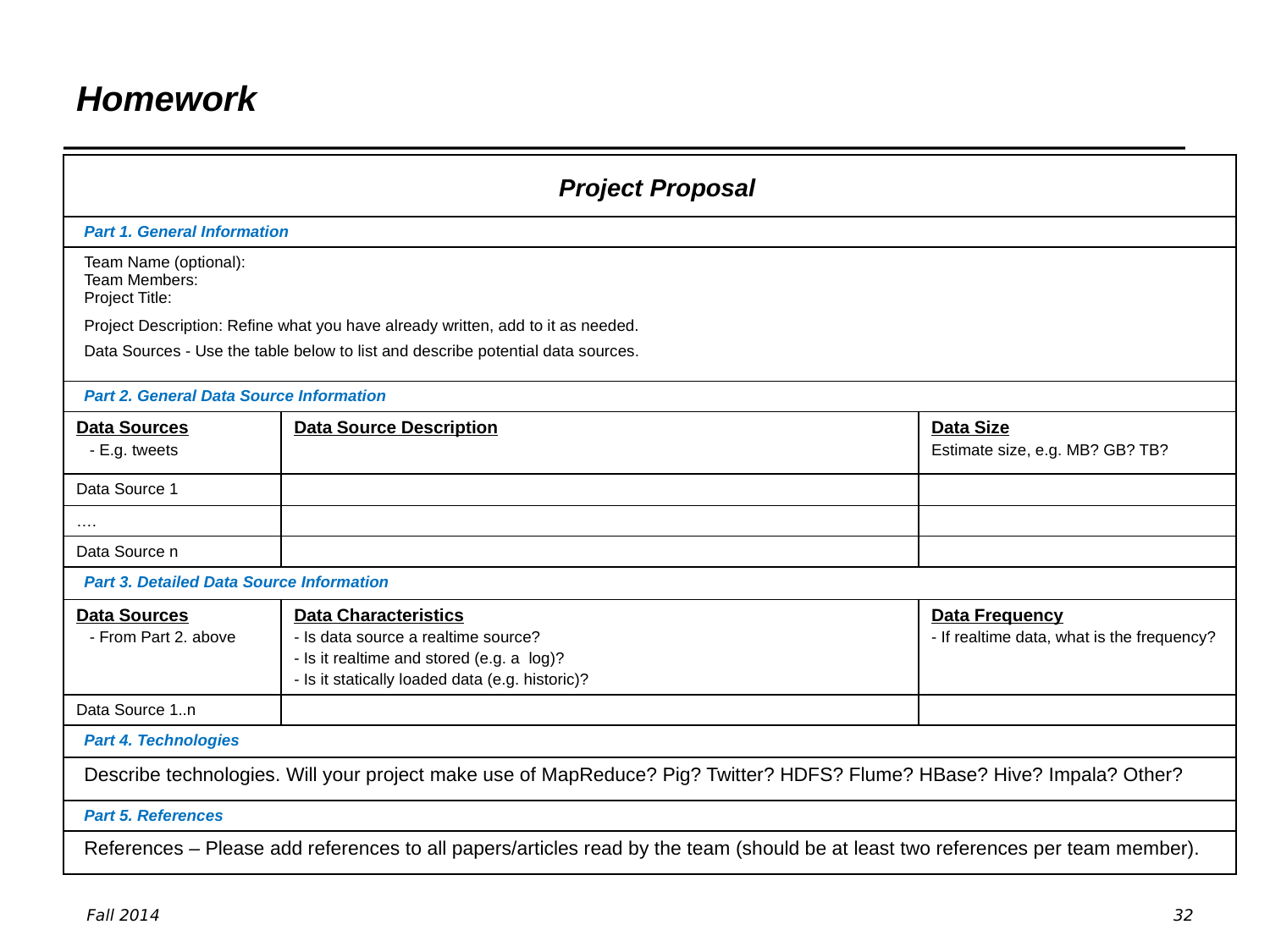

# Homework
| Project Proposal |  |  |
| --- | --- | --- |
| Part 1. General Information |  |  |
| Team Name (optional): Team Members: Project Title: Project Description: Refine what you have already written, add to it as needed. Data Sources - Use the table below to list and describe potential data sources. |  |  |
| Part 2. General Data Source Information |  |  |
| Data Sources - E.g. tweets | Data Source Description | Data Size Estimate size, e.g. MB? GB? TB? |
| Data Source 1 |  |  |
| …. |  |  |
| Data Source n |  |  |
| Part 3. Detailed Data Source Information |  |  |
| Data Sources - From Part 2. above | Data Characteristics - Is data source a realtime source? - Is it realtime and stored (e.g. a log)? - Is it statically loaded data (e.g. historic)? | Data Frequency - If realtime data, what is the frequency? |
| Data Source 1..n |  |  |
| Part 4. Technologies |  |  |
| Describe technologies. Will your project make use of MapReduce? Pig? Twitter? HDFS? Flume? HBase? Hive? Impala? Other? |  |  |
| Part 5. References |  |  |
| References – Please add references to all papers/articles read by the team (should be at least two references per team member). |  |  |
32